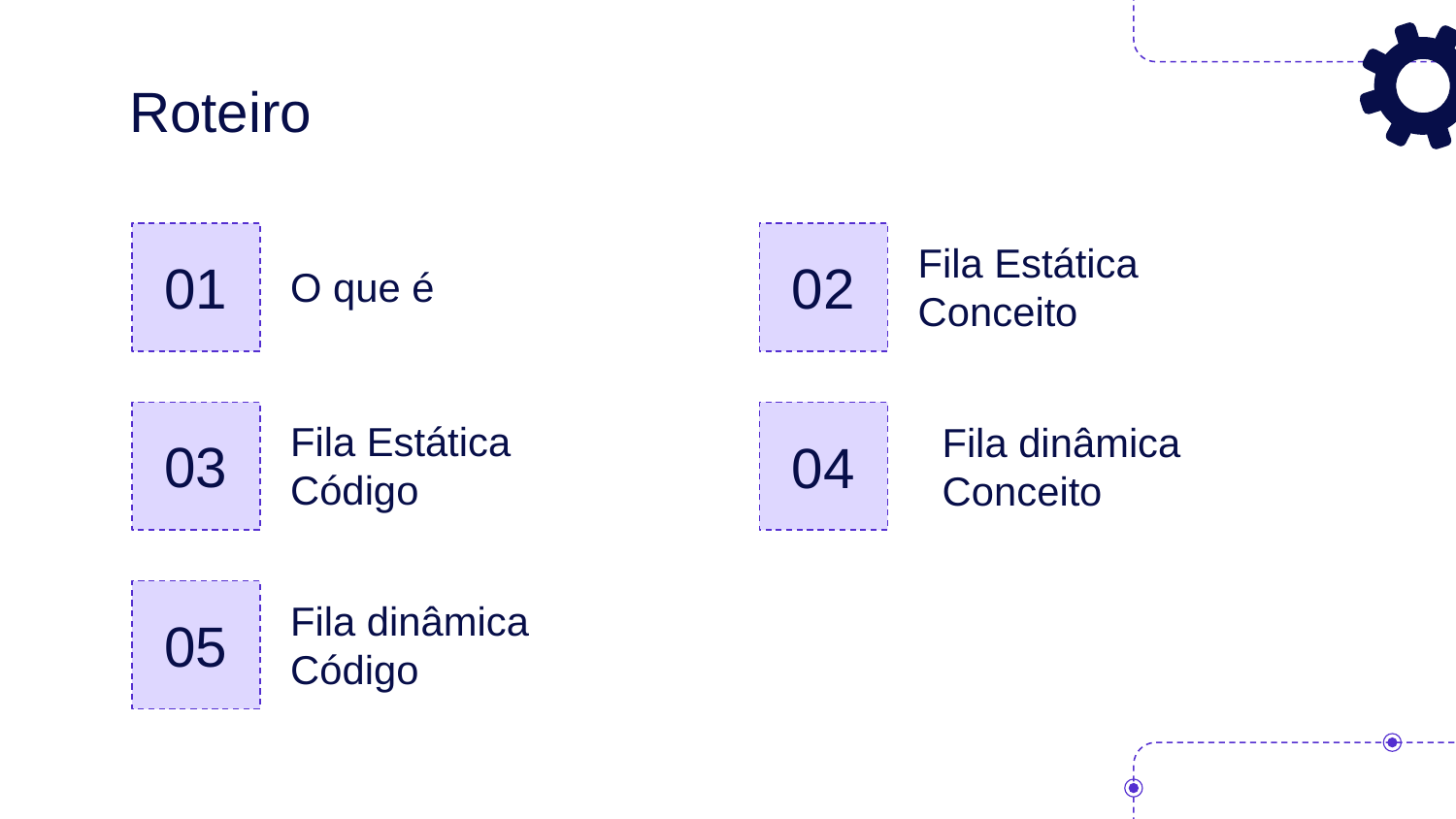

Roteiro
02
# 01
O que é
Fila Estática Conceito
Fila Estática
Código
Fila dinâmica
Conceito
03
04
05
Fila dinâmica
Código